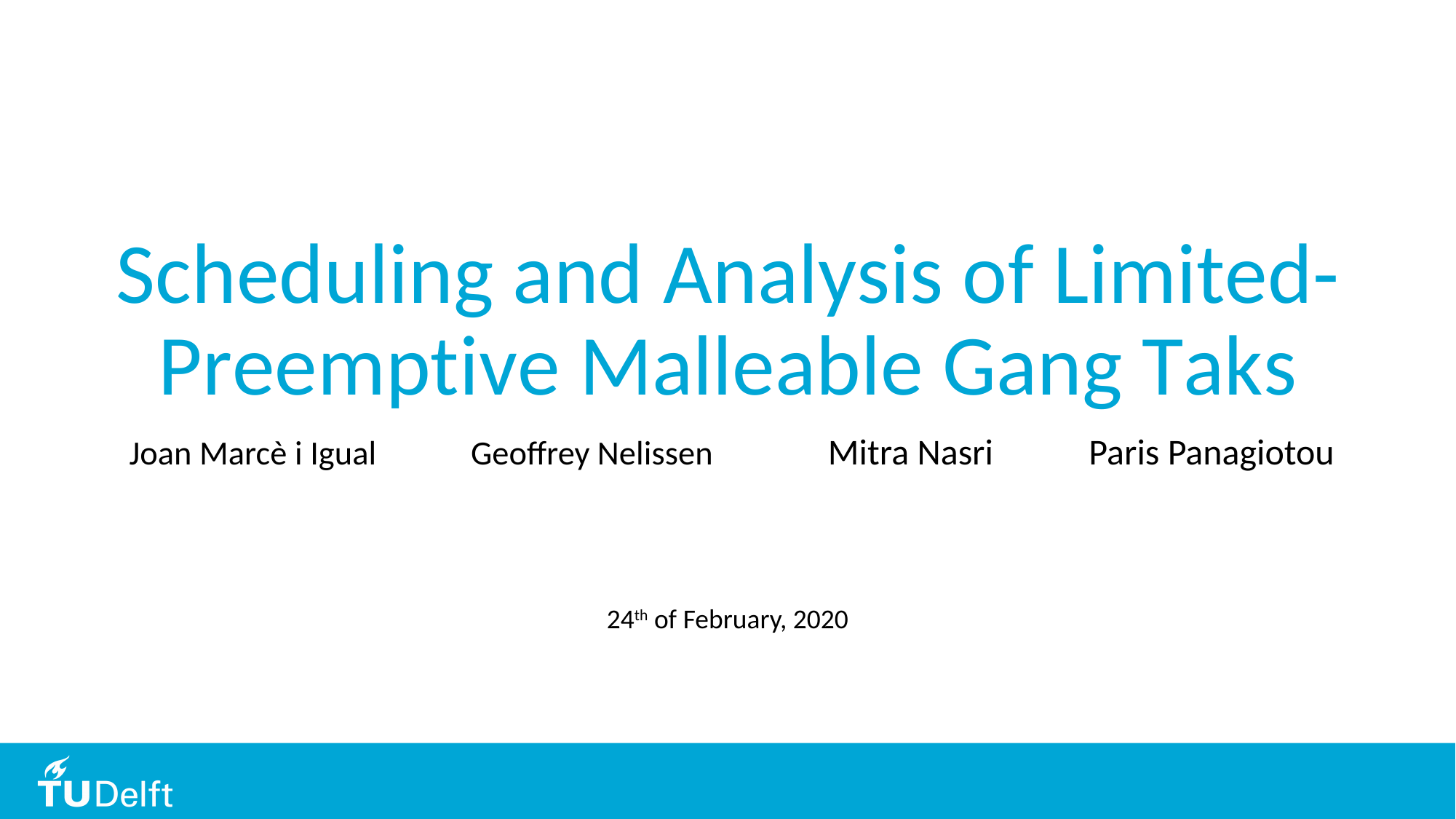

# Scheduling and Analysis of Limited-Preemptive Malleable Gang Taks
Paris Panagiotou
Mitra Nasri
Joan Marcè i Igual
Geoffrey Nelissen
24th of February, 2020